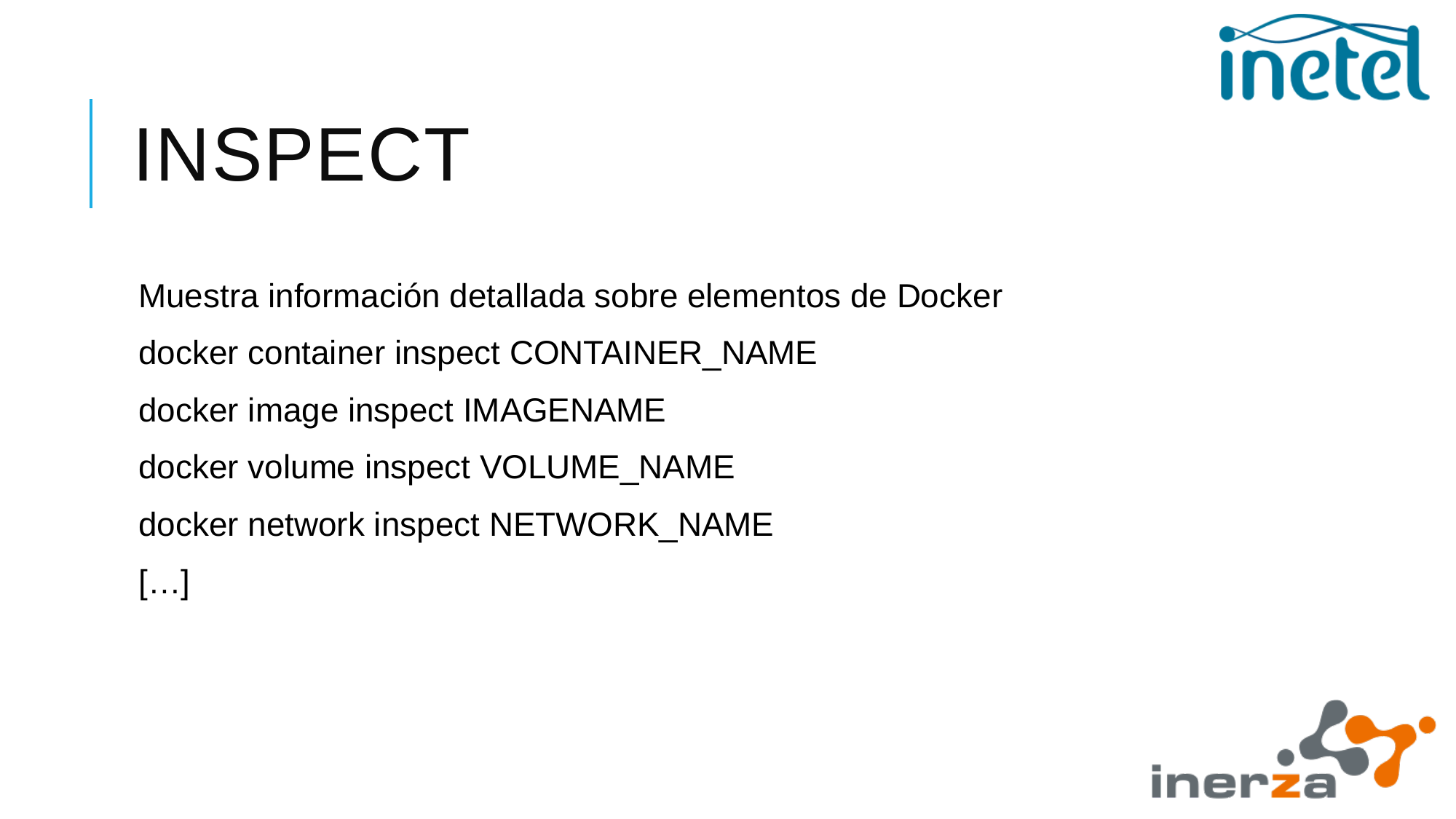

# inspect
Muestra información detallada sobre elementos de Docker
docker container inspect CONTAINER_NAME
docker image inspect IMAGENAME
docker volume inspect VOLUME_NAME
docker network inspect NETWORK_NAME
[…]